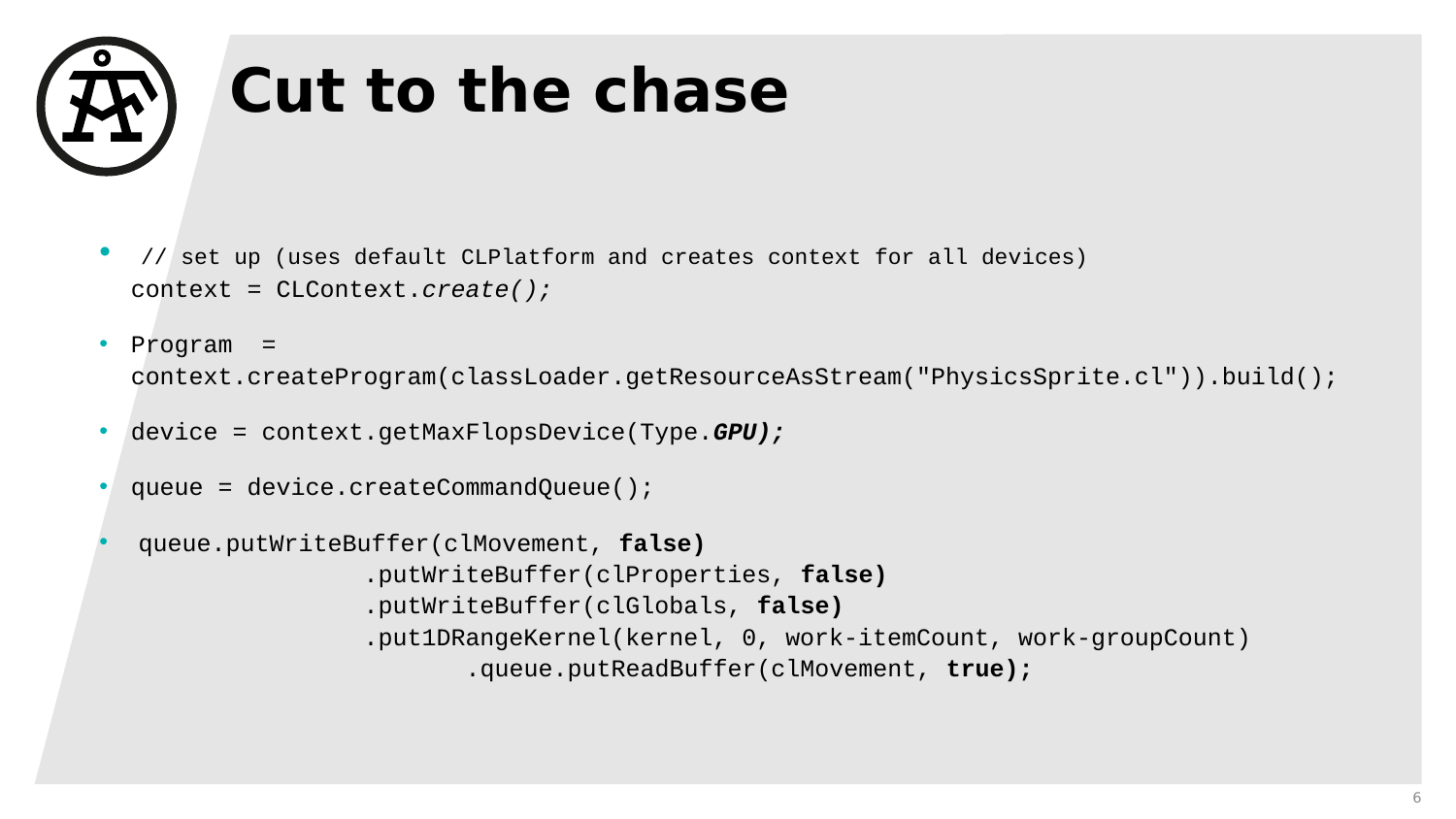

# Cut to the chase

 // set up (uses default CLPlatform and creates context for all devices)
context = CLContext.create();
Program  = context.createProgram(classLoader.getResourceAsStream("PhysicsSprite.cl")).build();
device = context.getMaxFlopsDevice(Type.GPU);
queue = device.createCommandQueue();
 queue.putWriteBuffer(clMovement, false)
                .putWriteBuffer(clProperties, false)
                .putWriteBuffer(clGlobals, false)
                .put1DRangeKernel(kernel, 0, work-itemCount, work-groupCount)
		   .queue.putReadBuffer(clMovement, true);
6